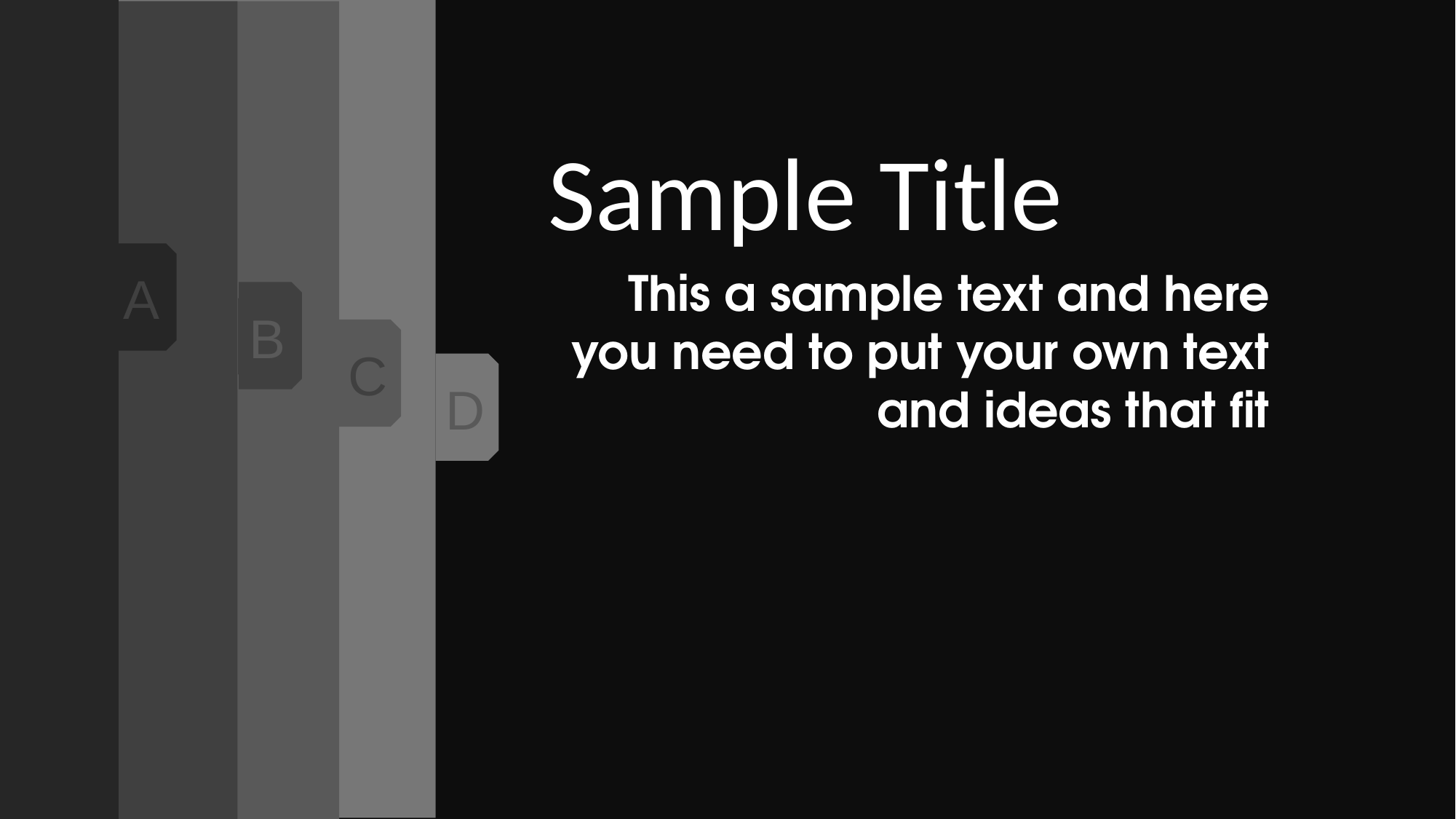

A

Sample Text
This a sample text and here you need to put your own text and ideas that fit

D

Sample text
Lagay ka lang dito

Bullets or kahit ano

B

Sample Text
Pwede rin chart or kahit ano

C

Sample text
Bullets

ETC

Sample Title

This a sample text and here you need to put your own text and ideas that fit